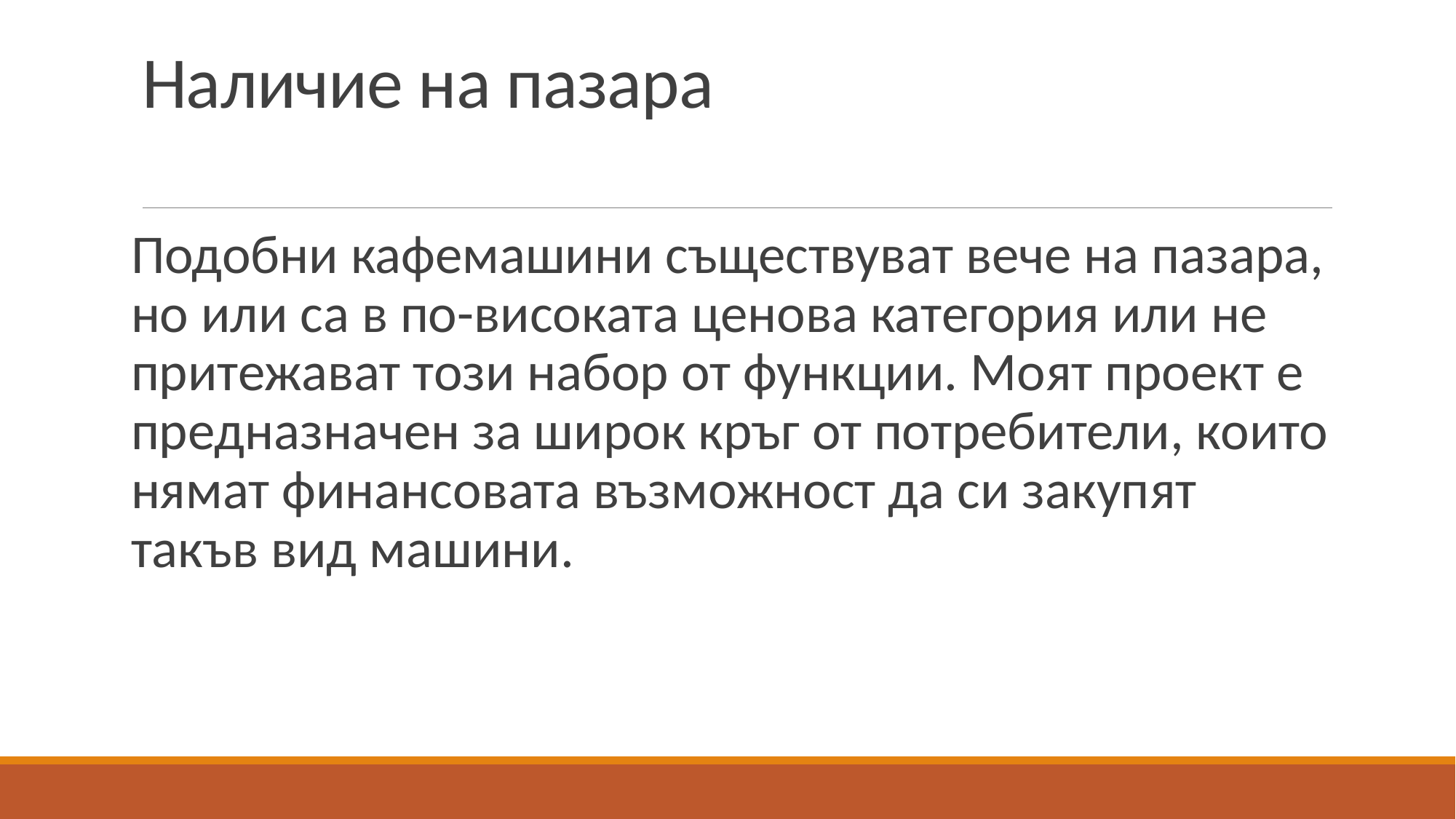

# Наличие на пазара
Подобни кафемашини съществуват вече на пазара, но или са в по-високата ценова категория или не притежават този набор от функции. Моят проект е предназначен за широк кръг от потребители, които нямат финансовата възможност да си закупят такъв вид машини.